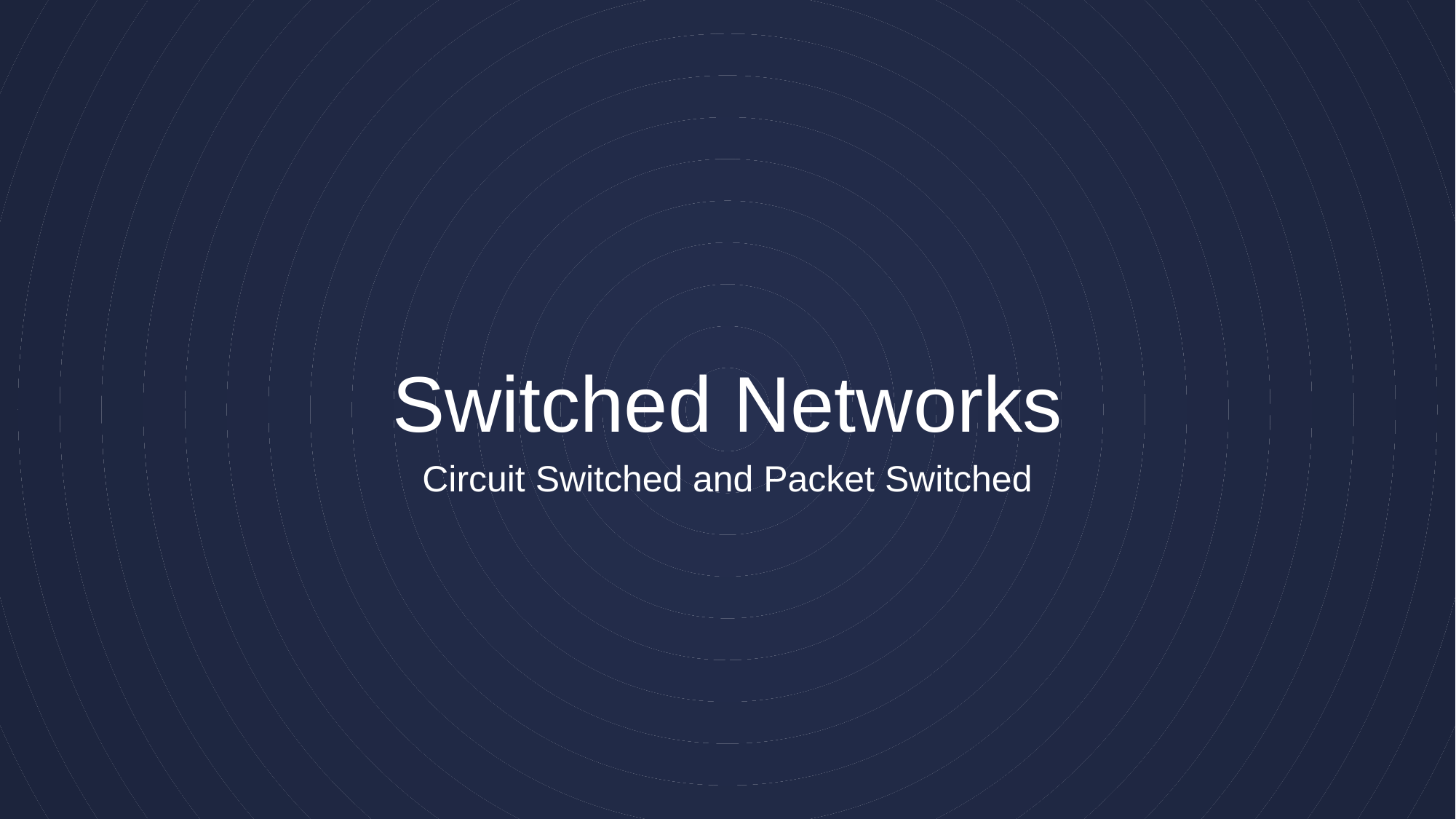

# Switched Networks
Circuit Switched and Packet Switched